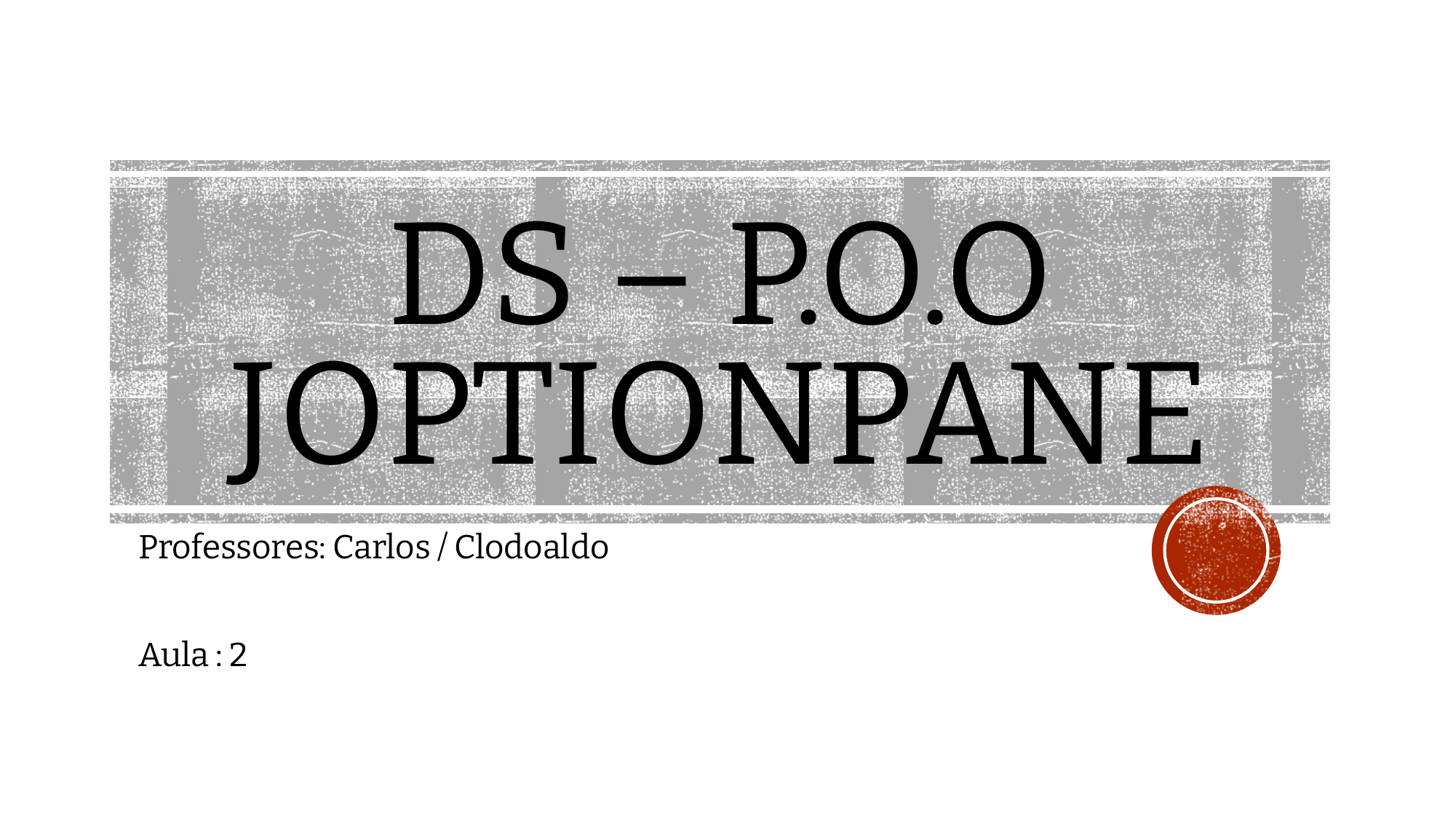

# DS – P.O.O JOPTIONPANE
Professores: Carlos / Clodoaldo

Aula : 2